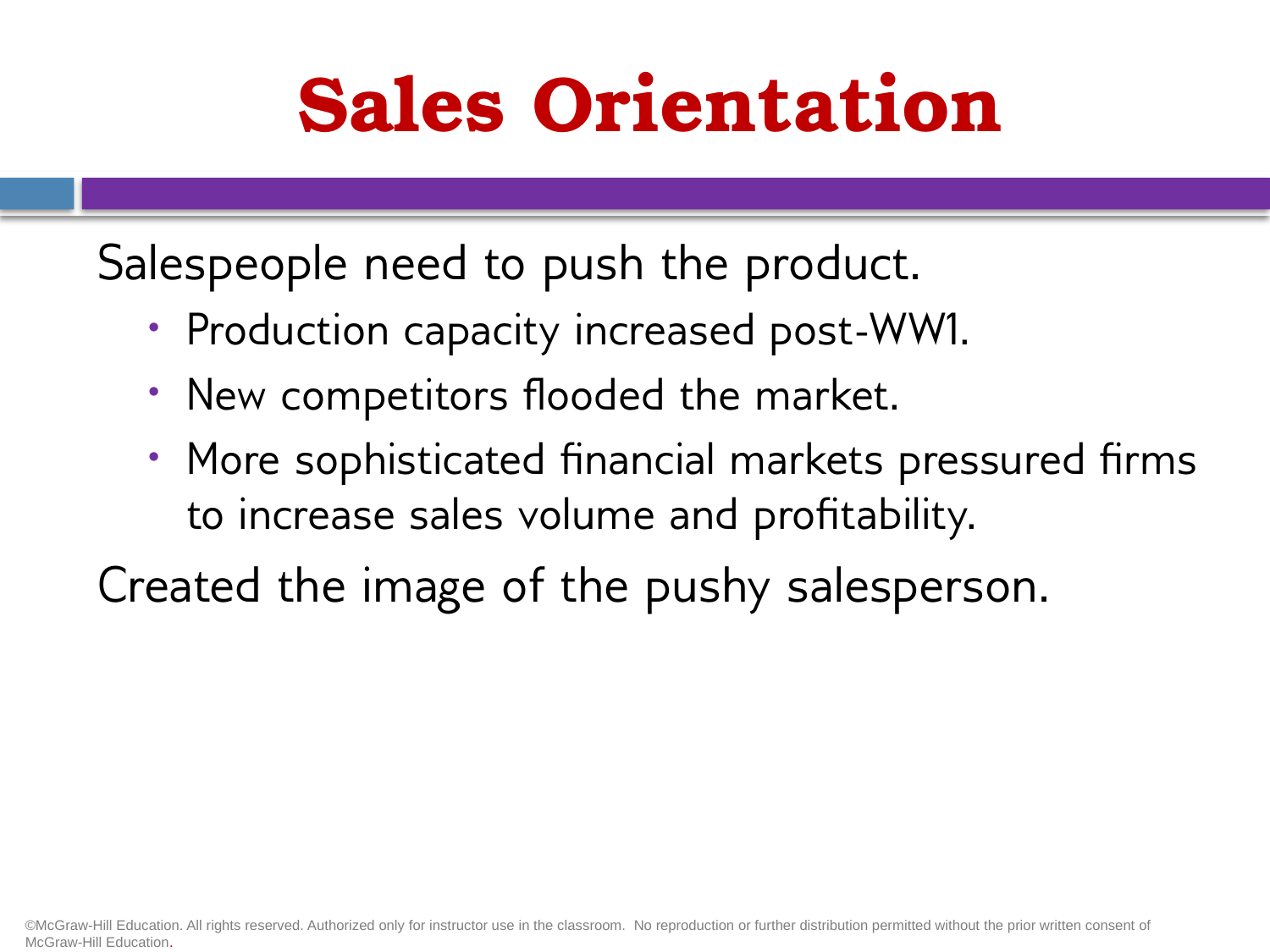

# Sales Orientation
Salespeople need to push the product.
Production capacity increased post-WW1.
New competitors flooded the market.
More sophisticated financial markets pressured firms to increase sales volume and profitability.
Created the image of the pushy salesperson.
©McGraw-Hill Education. All rights reserved. Authorized only for instructor use in the classroom.  No reproduction or further distribution permitted without the prior written consent of McGraw-Hill Education.